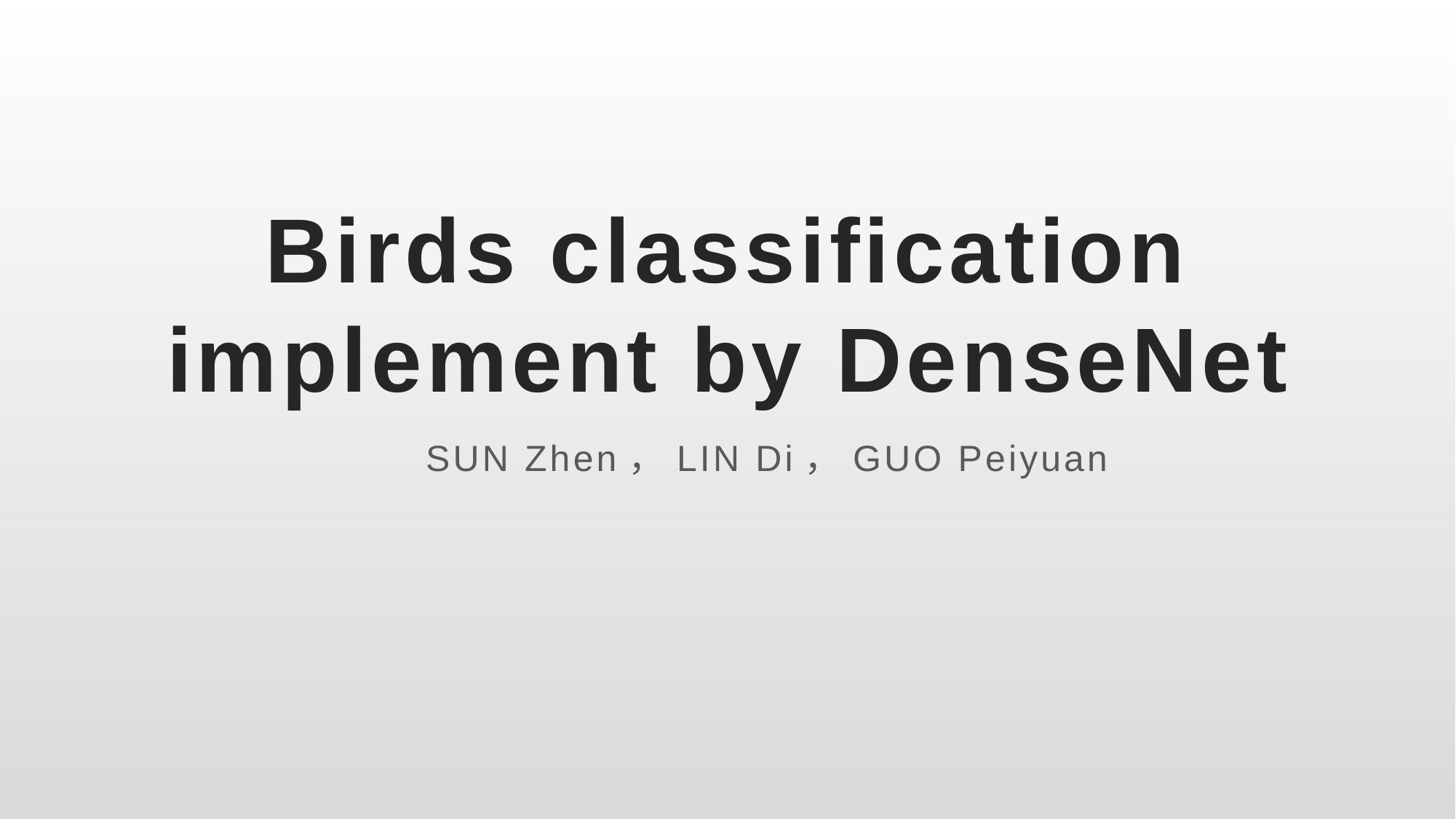

# Birds classification implement by DenseNet
SUN Zhen，LIN Di，GUO Peiyuan